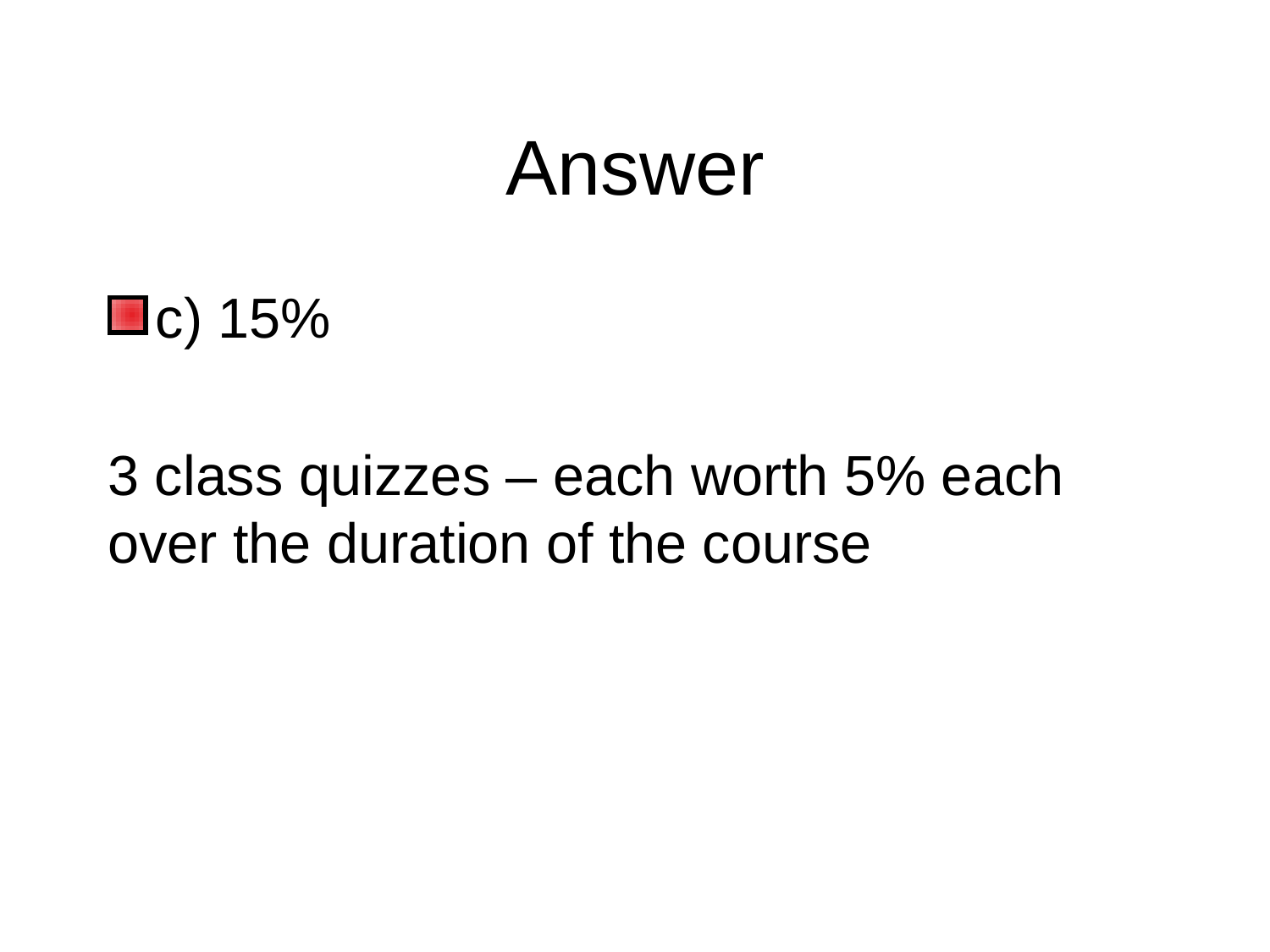

# Answer
c) 15%

3 class quizzes – each worth 5% each over the duration of the course